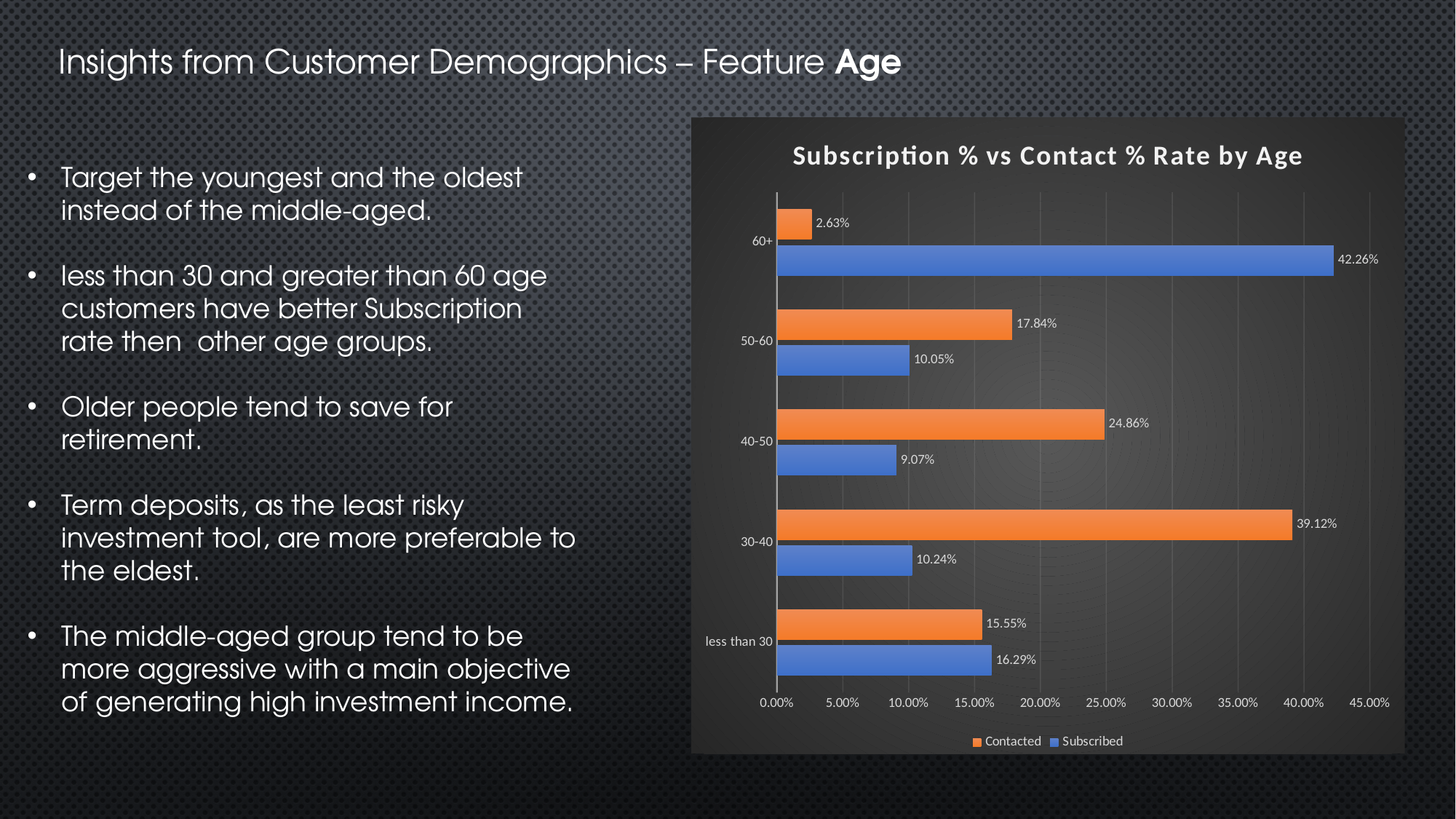

Insights from Customer Demographics – Feature Age

### Chart: Subscription % vs Contact % Rate by Age

| Category | Subscribed | Contacted |
|---|---|---|
| less than 30 | 0.162873399715505 | 0.15549313220234015 |
| 30-40 | 0.10244812574207045 | 0.3912101037358165 |
| 40-50 | 0.09066642939763324 | 0.24858994492490766 |
| 50-60 | 0.10053303582496591 | 0.17843002809050895 |
| 60+ | 0.4225589225589226 | 0.026276791046426756 |
Target the youngest and the oldest instead of the middle-aged.

less than 30 and greater than 60 age customers have better Subscription rate then  other age groups.

Older people tend to save for retirement.

Term deposits, as the least risky investment tool, are more preferable to the eldest.

The middle-aged group tend to be more aggressive with a main objective of generating high investment income.